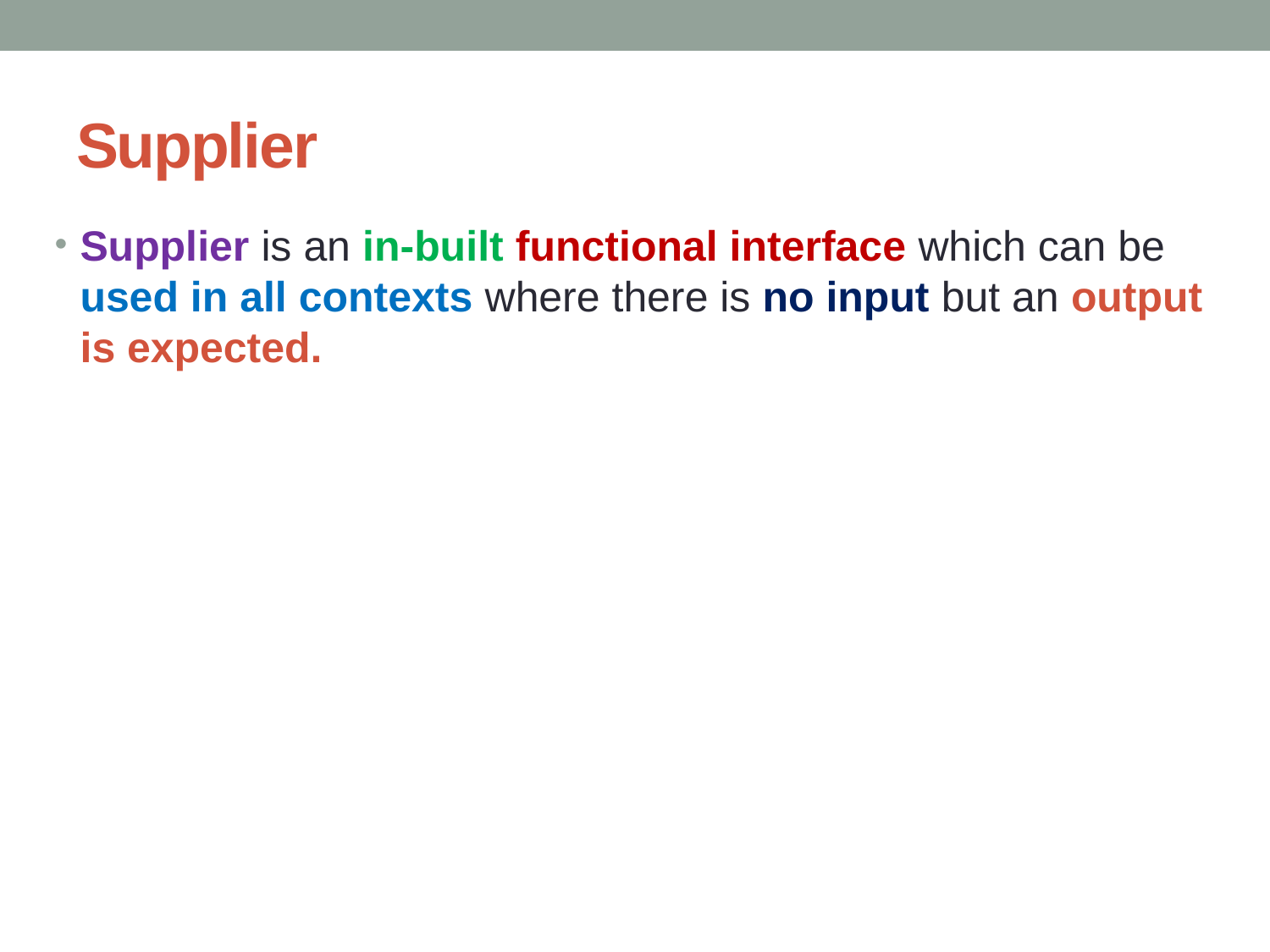

# Supplier
Supplier is an in-built functional interface which can be used in all contexts where there is no input but an output is expected.